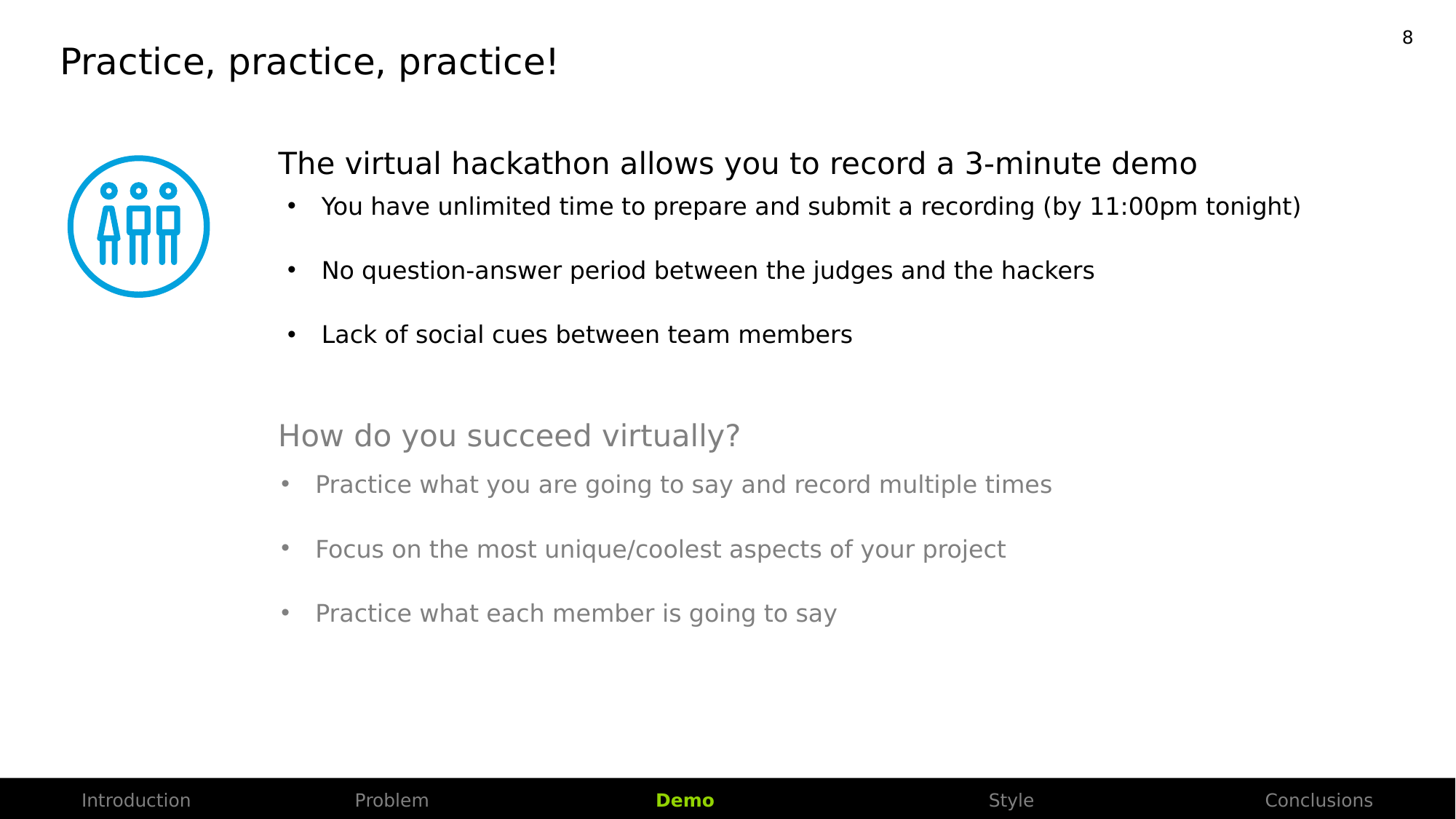

#
Practice, practice, practice!
The virtual hackathon allows you to record a 3-minute demo

You have unlimited time to prepare and submit a recording (by 11:00pm tonight)

No question-answer period between the judges and the hackers

Lack of social cues between team members
How do you succeed virtually?
Practice what you are going to say and record multiple times

Focus on the most unique/coolest aspects of your project

Practice what each member is going to say